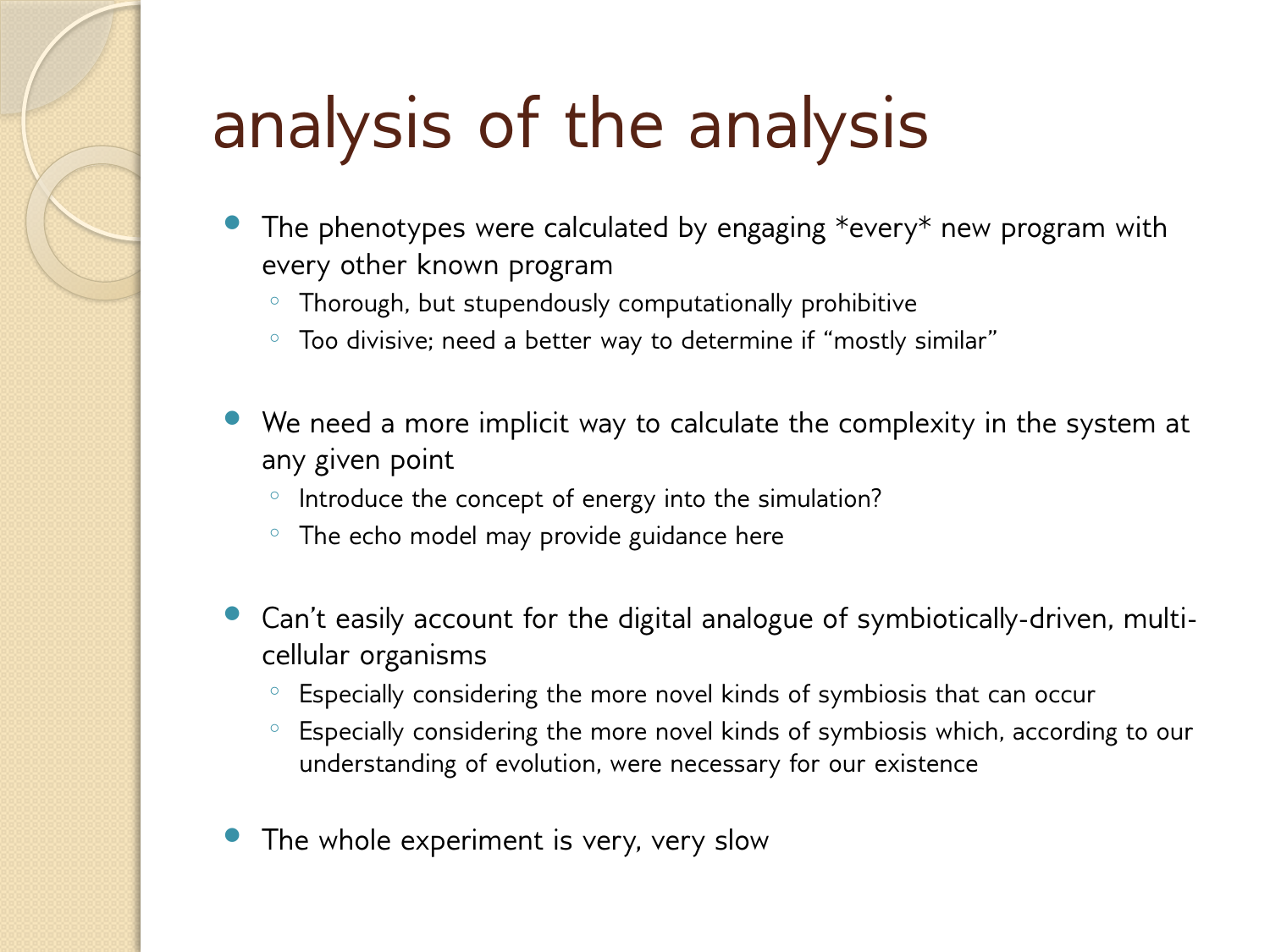

# analysis of the analysis
The phenotypes were calculated by engaging *every* new program with every other known program
Thorough, but stupendously computationally prohibitive
Too divisive; need a better way to determine if “mostly similar”

We need a more implicit way to calculate the complexity in the system at any given point
Introduce the concept of energy into the simulation?
The echo model may provide guidance here

Can’t easily account for the digital analogue of symbiotically-driven, multi-cellular organisms
Especially considering the more novel kinds of symbiosis that can occur
Especially considering the more novel kinds of symbiosis which, according to our understanding of evolution, were necessary for our existence

The whole experiment is very, very slow